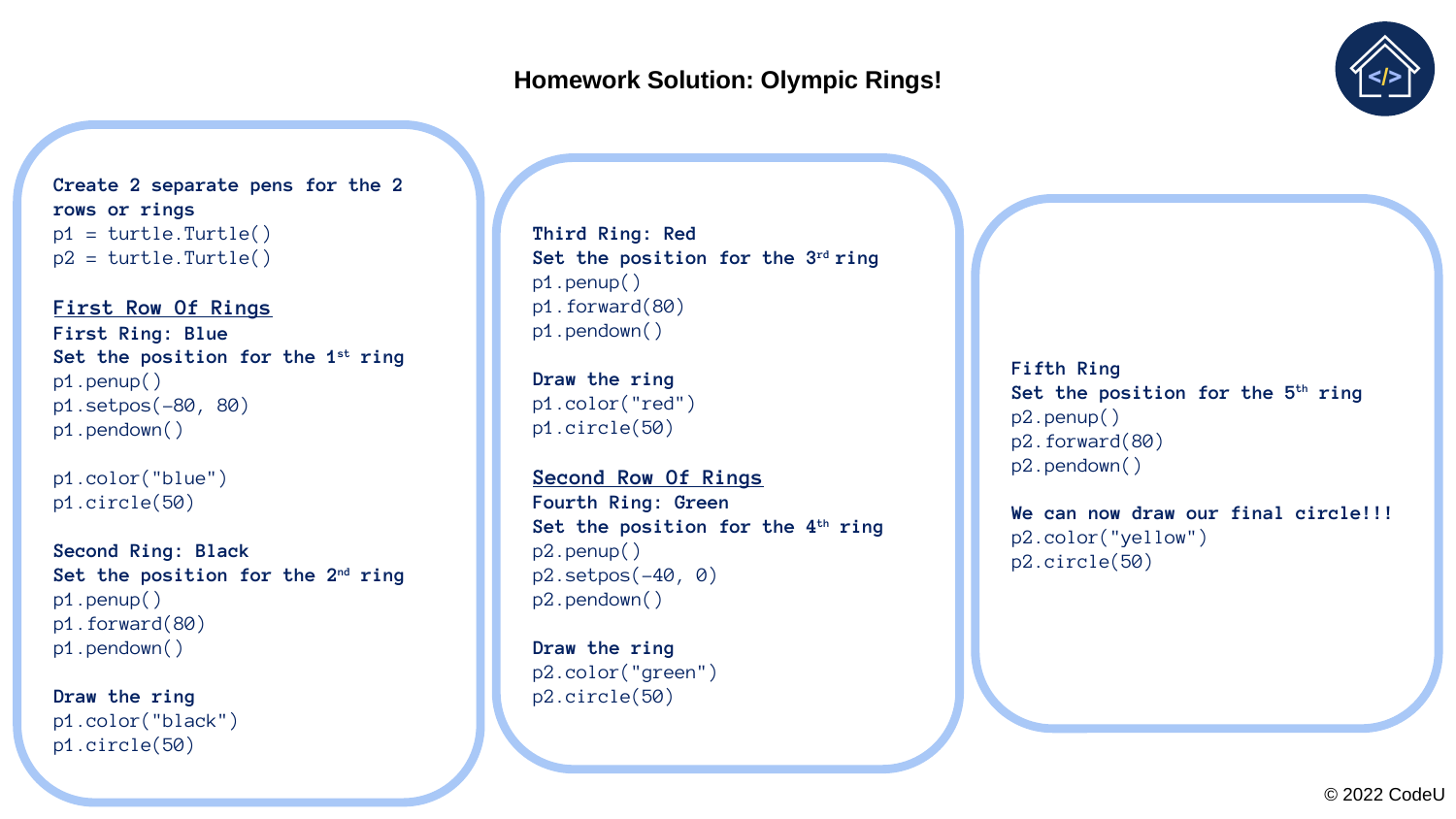

# Homework Solution: Olympic Rings!
Create 2 separate pens for the 2 rows or rings
p1 = turtle.Turtle()
p2 = turtle.Turtle()
First Row Of Rings
First Ring: Blue
Set the position for the 1st ring
p1.penup()
p1.setpos(-80, 80)
p1.pendown()
p1.color("blue")
p1.circle(50)
Second Ring: Black
Set the position for the 2nd ring
p1.penup()
p1.forward(80)
p1.pendown()
Draw the ring
p1.color("black")
p1.circle(50)
Third Ring: Red
Set the position for the 3rd ring
p1.penup()
p1.forward(80)
p1.pendown()
Draw the ring
p1.color("red")
p1.circle(50)
Second Row Of Rings
Fourth Ring: Green
Set the position for the 4th ring
p2.penup()
p2.setpos(-40, 0)
p2.pendown()
Draw the ring
p2.color("green")
p2.circle(50)

Fifth Ring
Set the position for the 5th ring
p2.penup()
p2.forward(80)
p2.pendown()
We can now draw our final circle!!!
p2.color("yellow")
p2.circle(50)